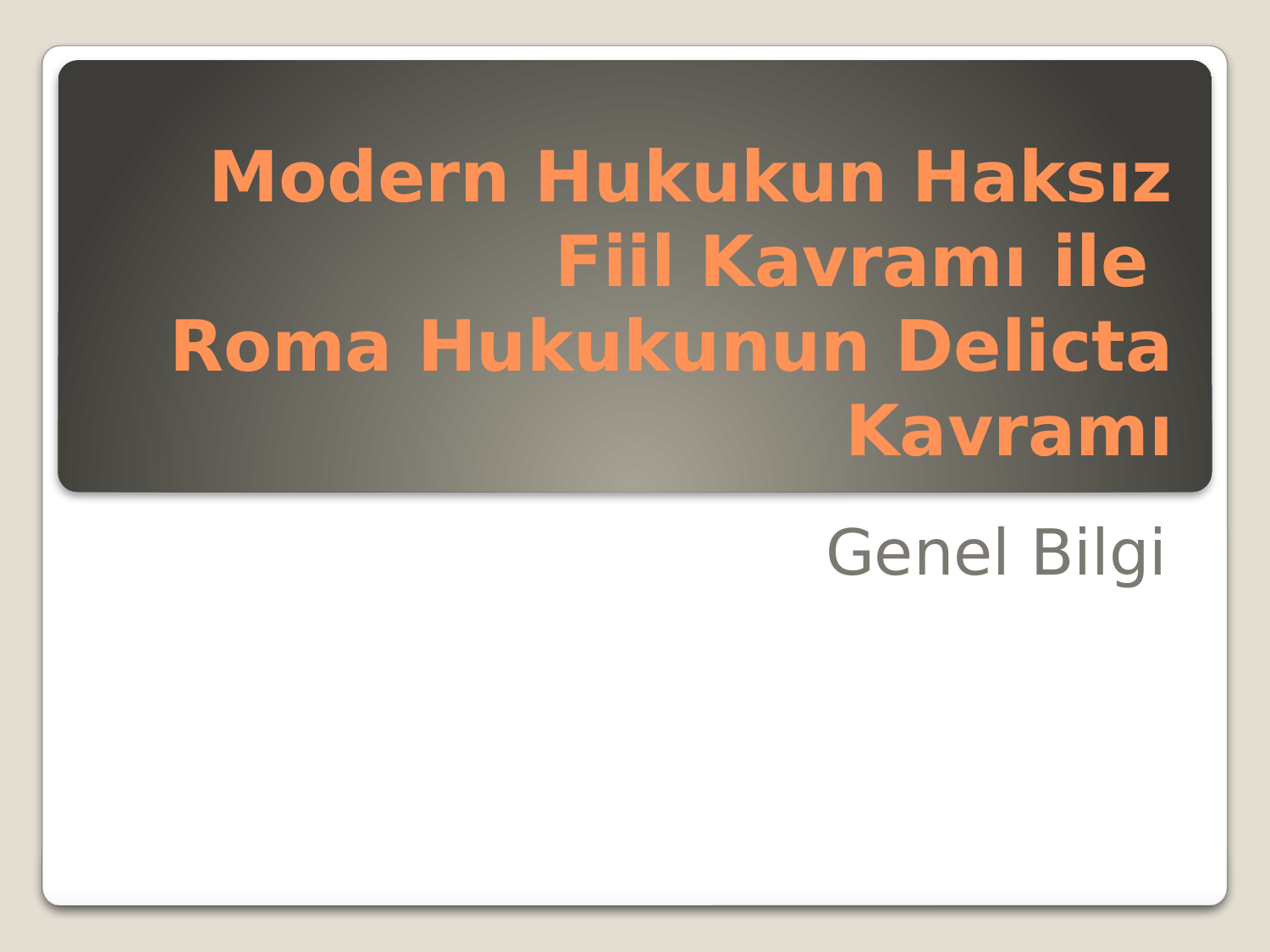

# Modern Hukukun Haksız Fiil Kavramı ile Roma Hukukunun Delicta Kavramı
Genel Bilgi